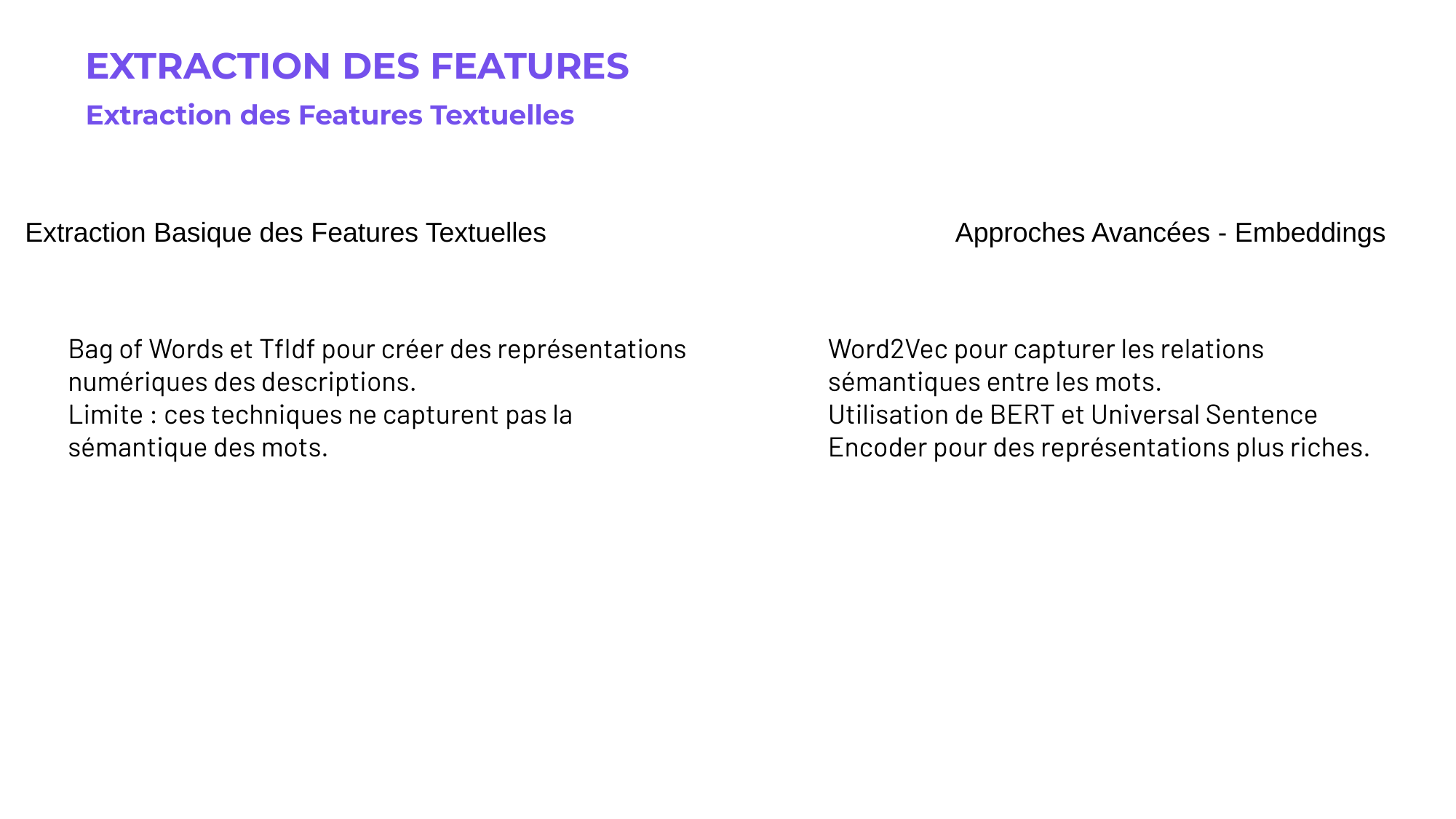

EXTRACTION DES FEATURES
Extraction des Features Textuelles
Extraction Basique des Features Textuelles
Approches Avancées - Embeddings
Bag of Words et TfIdf pour créer des représentations numériques des descriptions.
Limite : ces techniques ne capturent pas la sémantique des mots.
Word2Vec pour capturer les relations sémantiques entre les mots.
Utilisation de BERT et Universal Sentence Encoder pour des représentations plus riches.